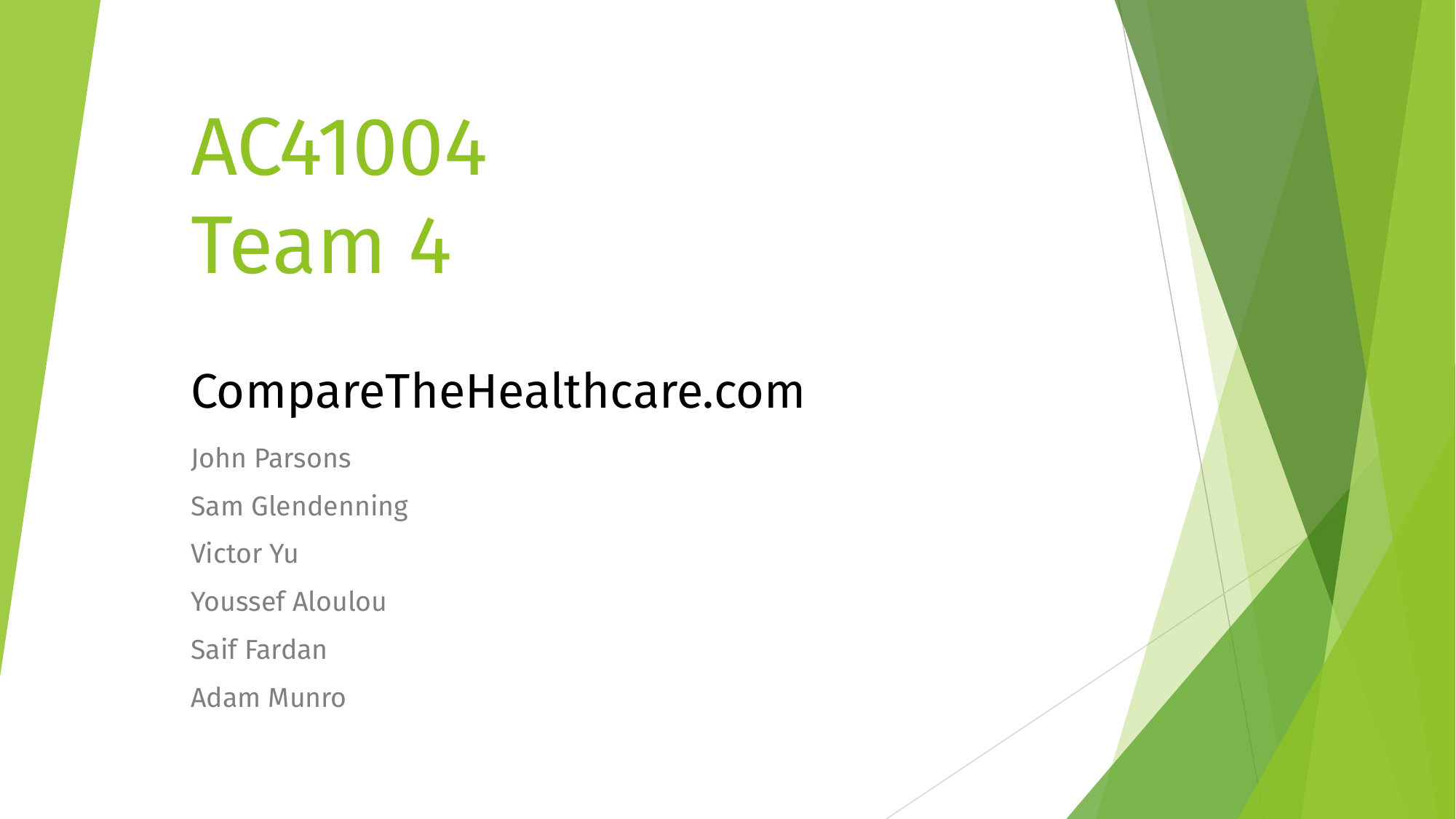

# AC41004 Team 4
CompareTheHealthcare.com
John Parsons
Sam Glendenning
Victor Yu
Youssef Aloulou
Saif Fardan
Adam Munro